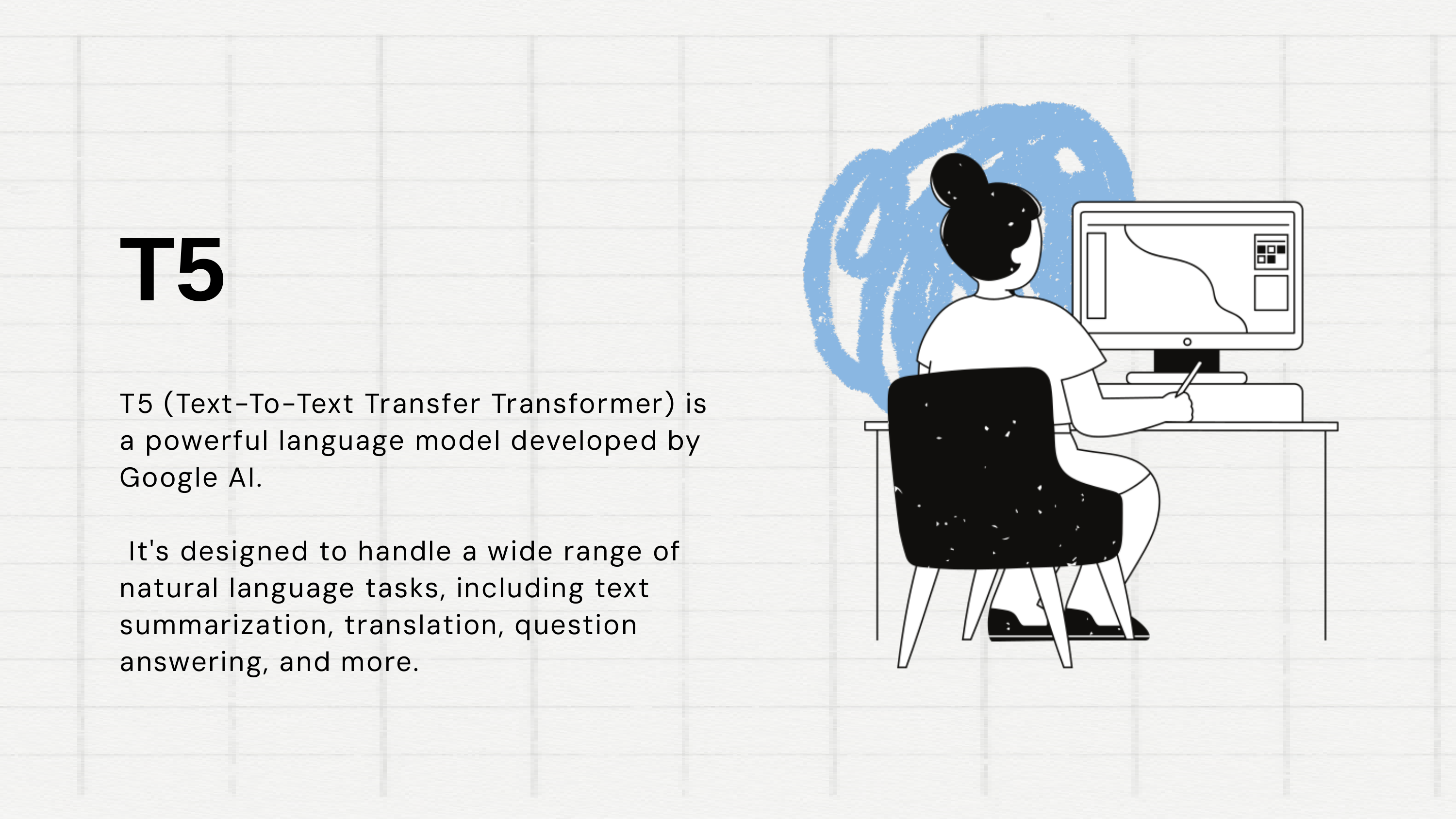

T5
T5 (Text-To-Text Transfer Transformer) is a powerful language model developed by Google AI.

 It's designed to handle a wide range of natural language tasks, including text summarization, translation, question answering, and more.